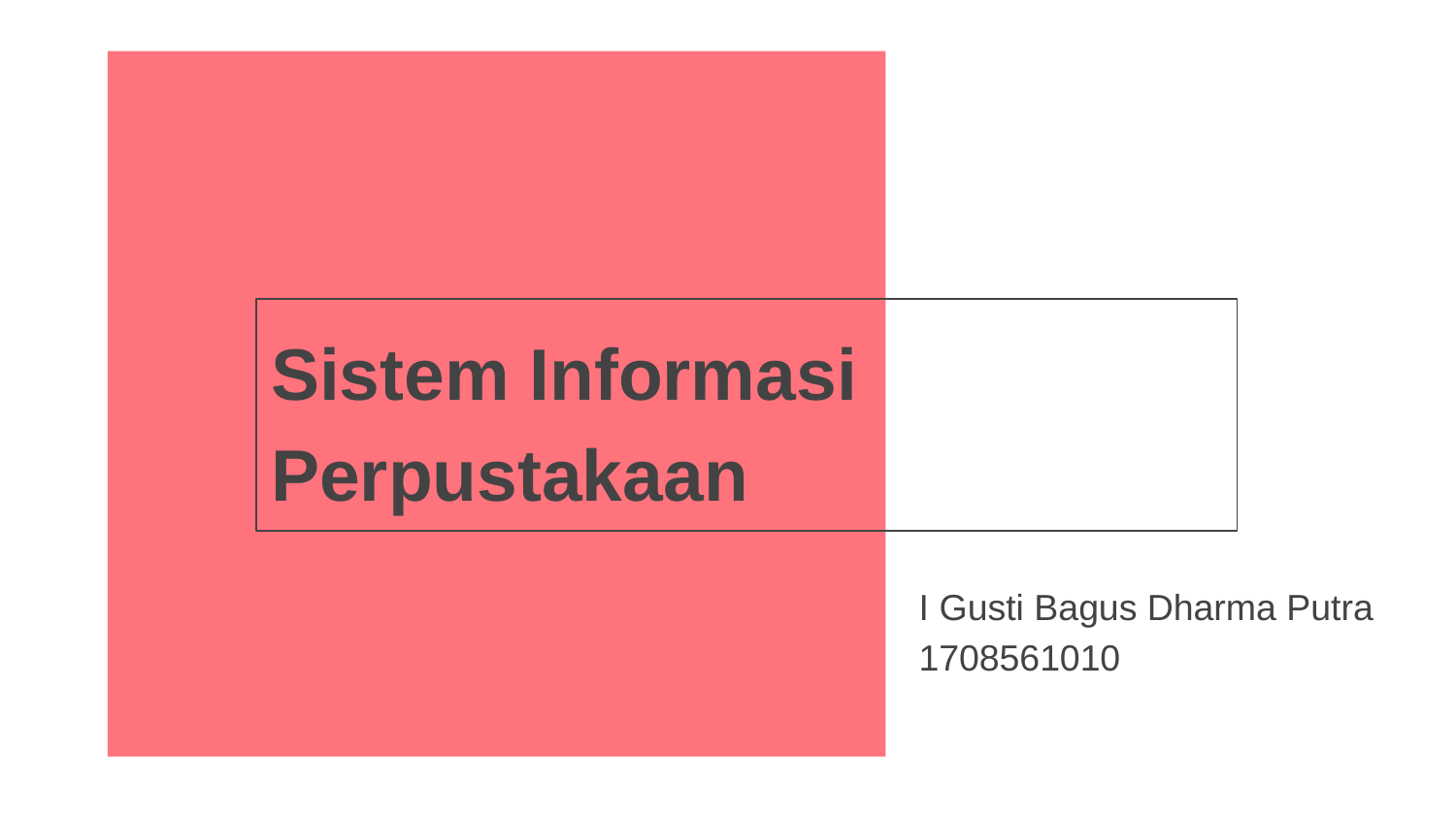

# Sistem Informasi Perpustakaan
I Gusti Bagus Dharma Putra
1708561010